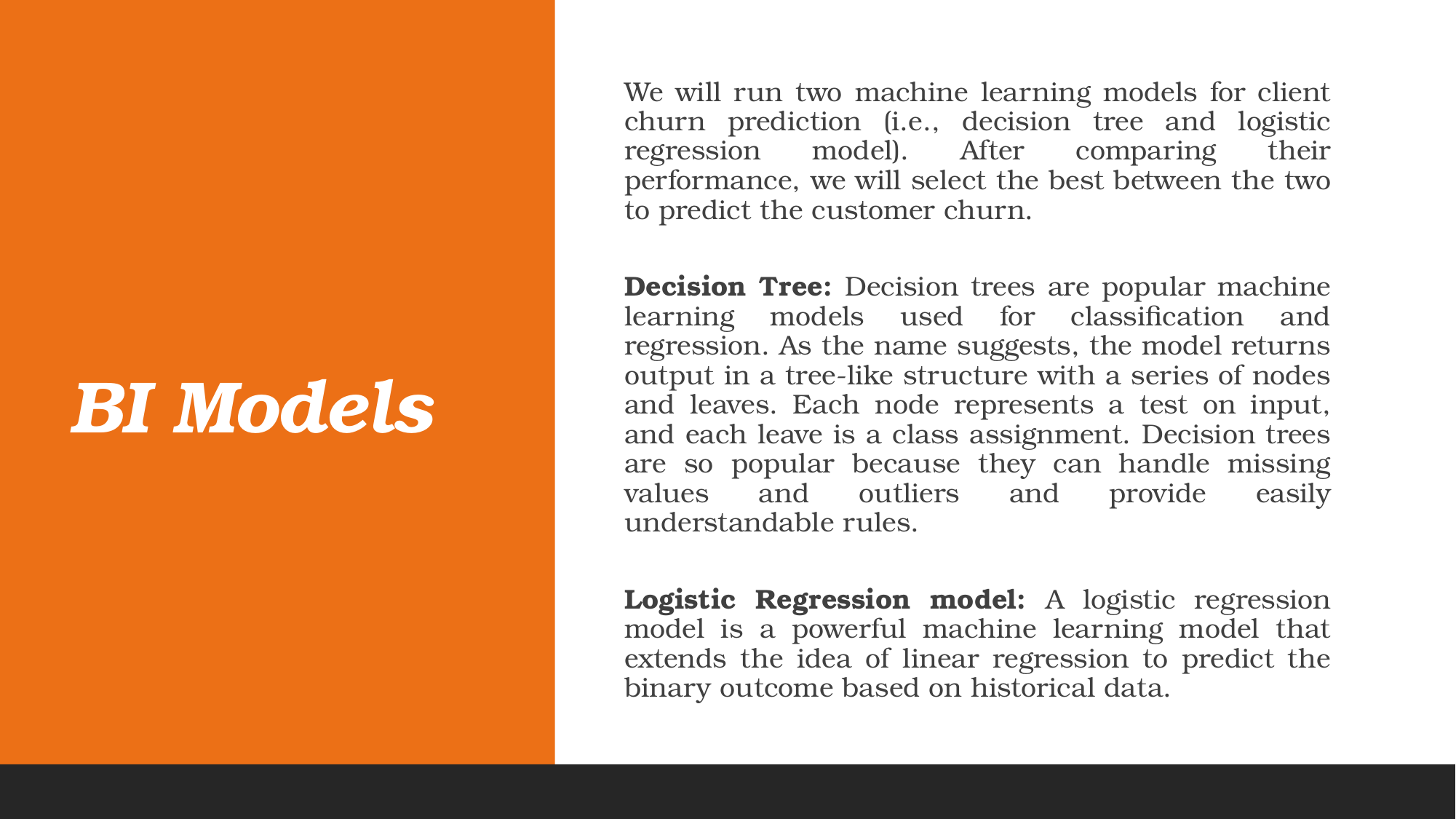

BI Models
We will run two machine learning models for client churn prediction (i.e., decision tree and logistic regression model). After comparing their performance, we will select the best between the two to predict the customer churn.

Decision Tree: Decision trees are popular machine learning models used for classification and regression. As the name suggests, the model returns output in a tree-like structure with a series of nodes and leaves. Each node represents a test on input, and each leave is a class assignment. Decision trees are so popular because they can handle missing values and outliers and provide easily understandable rules.

Logistic Regression model: A logistic regression model is a powerful machine learning model that extends the idea of linear regression to predict the binary outcome based on historical data.